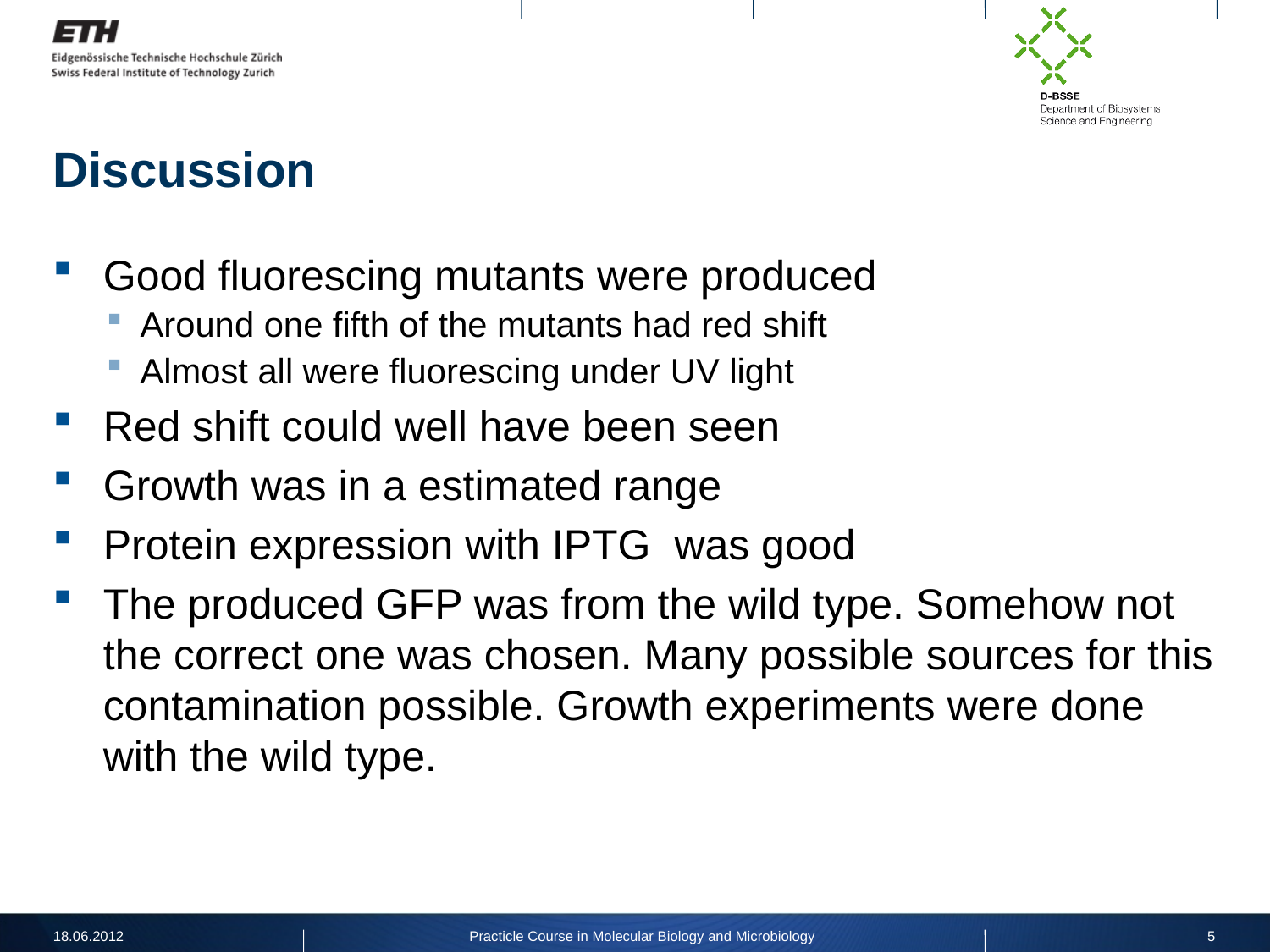

# Discussion
Good fluorescing mutants were produced
Around one fifth of the mutants had red shift
Almost all were fluorescing under UV light
Red shift could well have been seen
Growth was in a estimated range
Protein expression with IPTG  was good
The produced GFP was from the wild type. Somehow not the correct one was chosen. Many possible sources for this contamination possible. Growth experiments were done with the wild type.
18.06.2012
Practicle Course in Molecular Biology and Microbiology
5